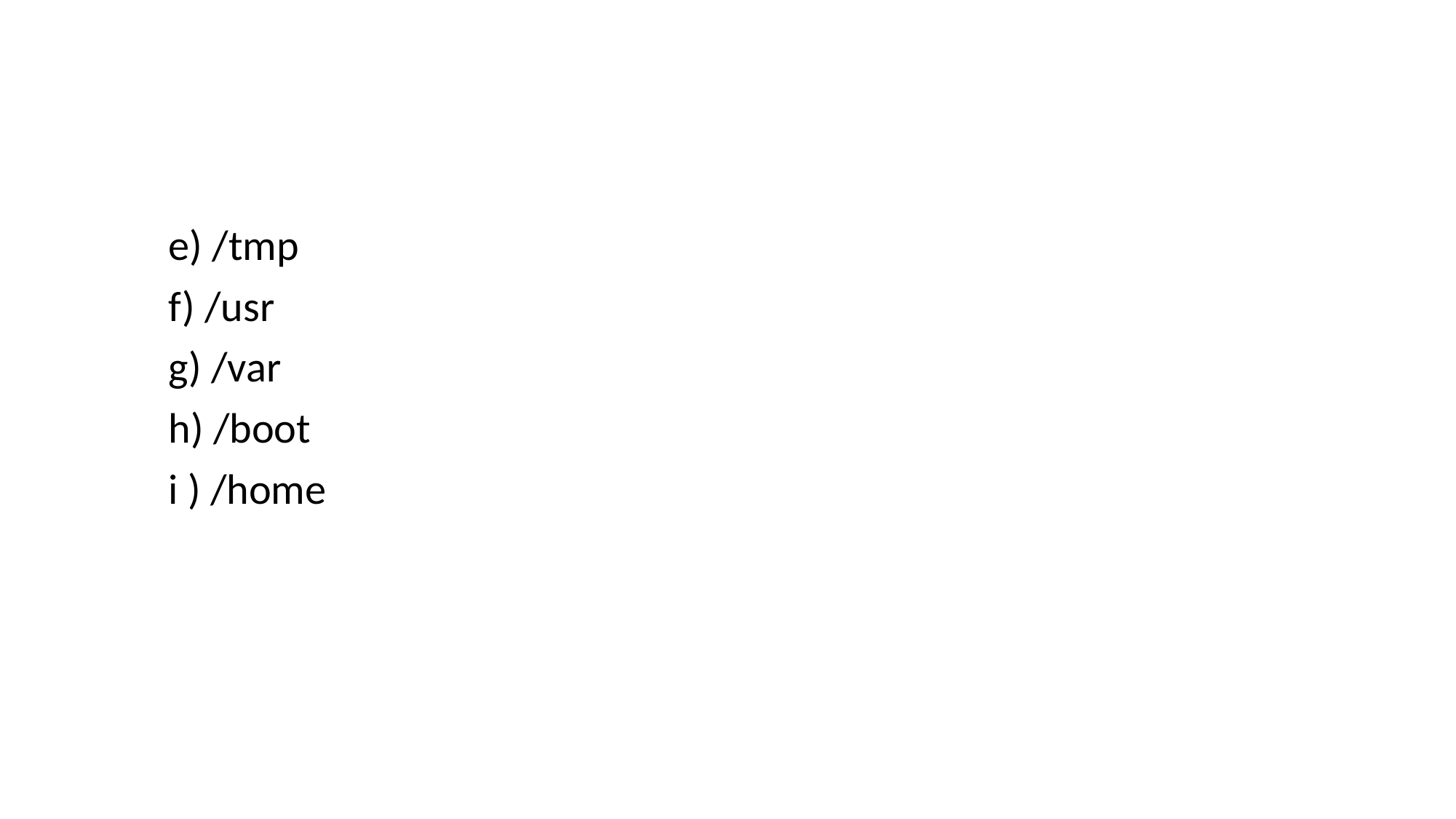

#
      e) /tmp
      f) /usr
      g) /var
      h) /boot
      i ) /home